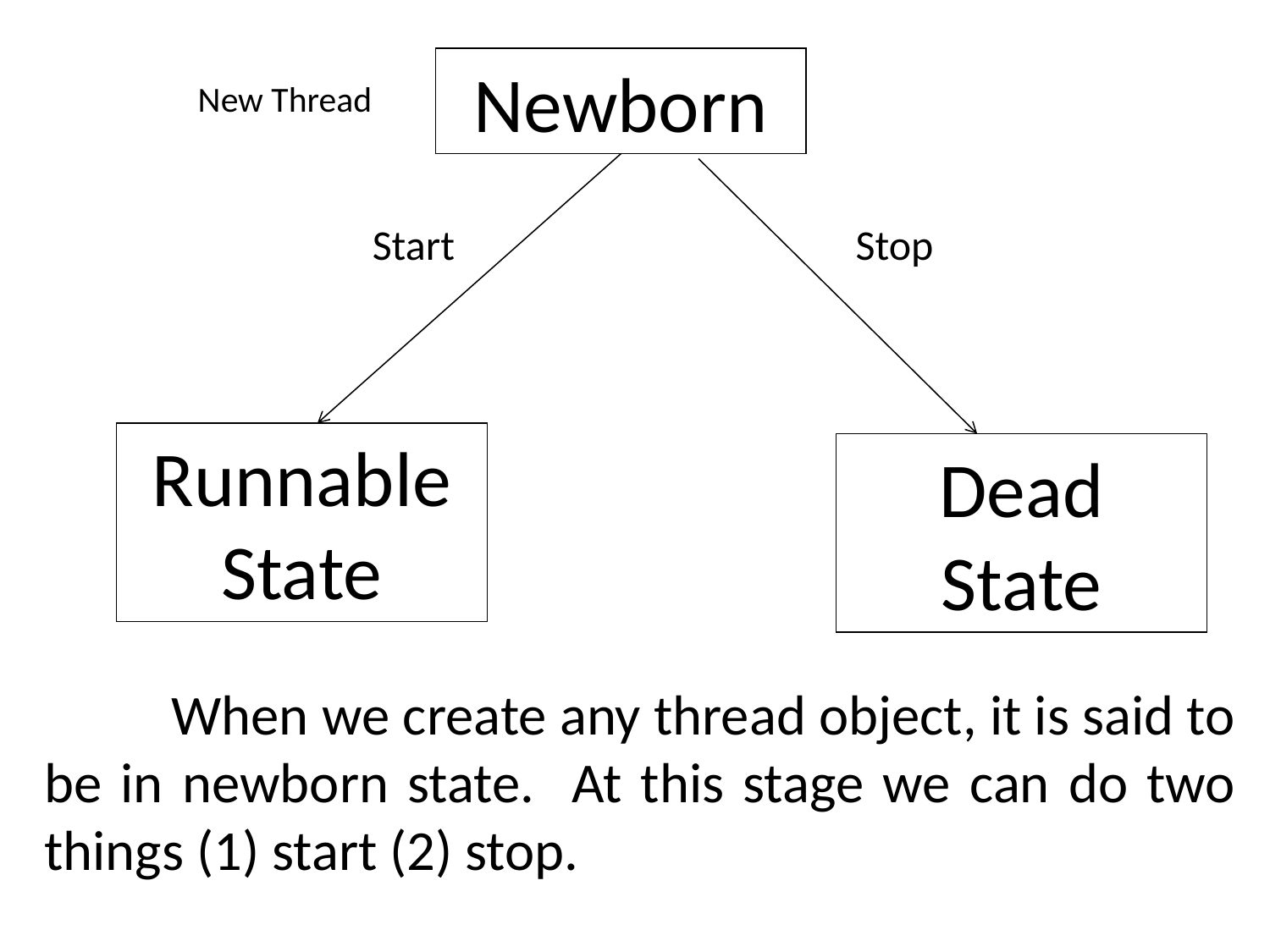

Newborn
New Thread
Start
Stop
Runnable State
Dead
State
	When we create any thread object, it is said to be in newborn state.  At this stage we can do two things (1) start (2) stop.